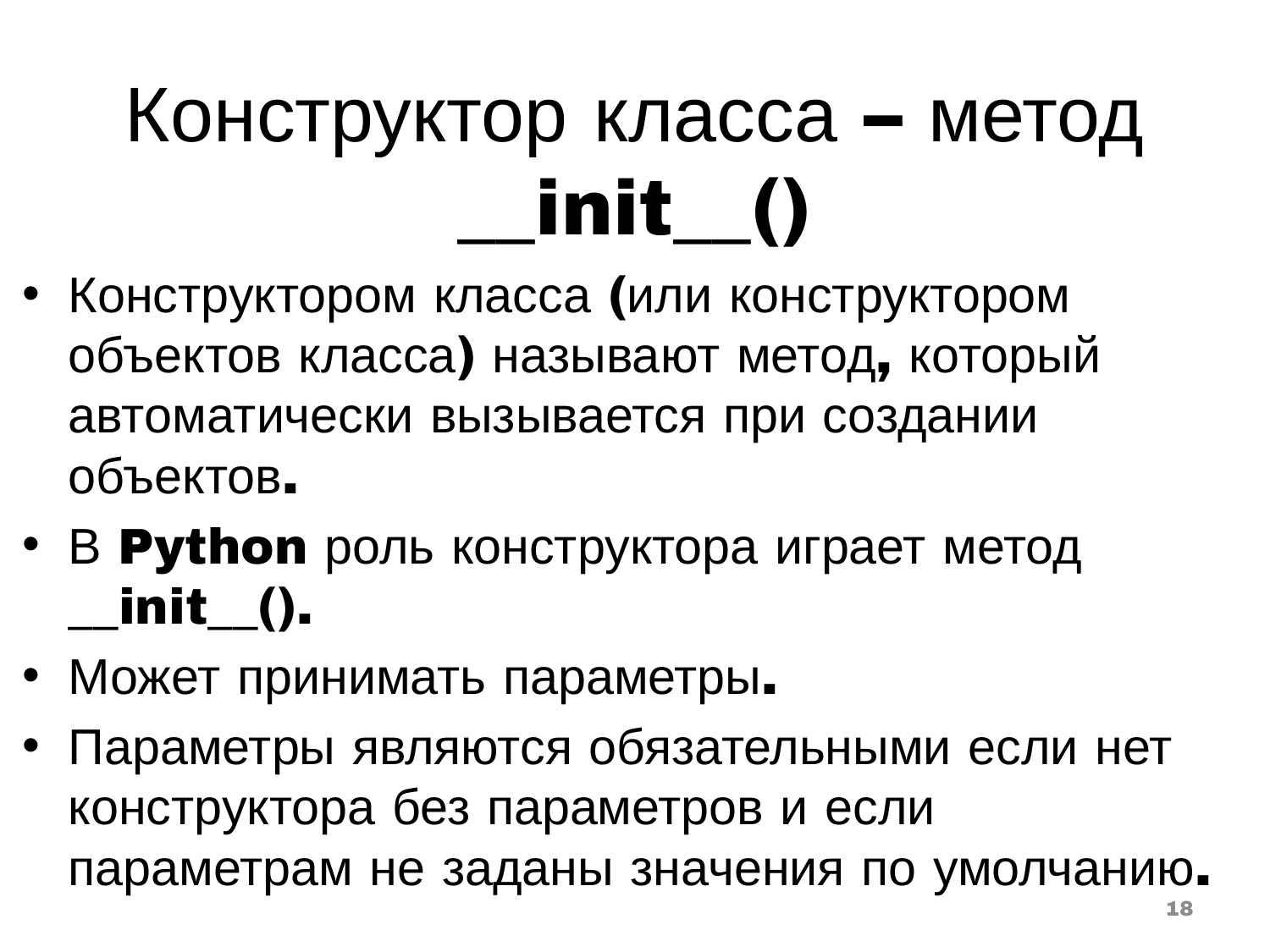

# Конструктор класса – метод __init__()
Конструктором класса (или конструктором объектов класса) называют метод, который автоматически вызывается при создании объектов.
В Python роль конструктора играет метод __init__().
Может принимать параметры.
Параметры являются обязательными если нет конструктора без параметров и если параметрам не заданы значения по умолчанию.

18